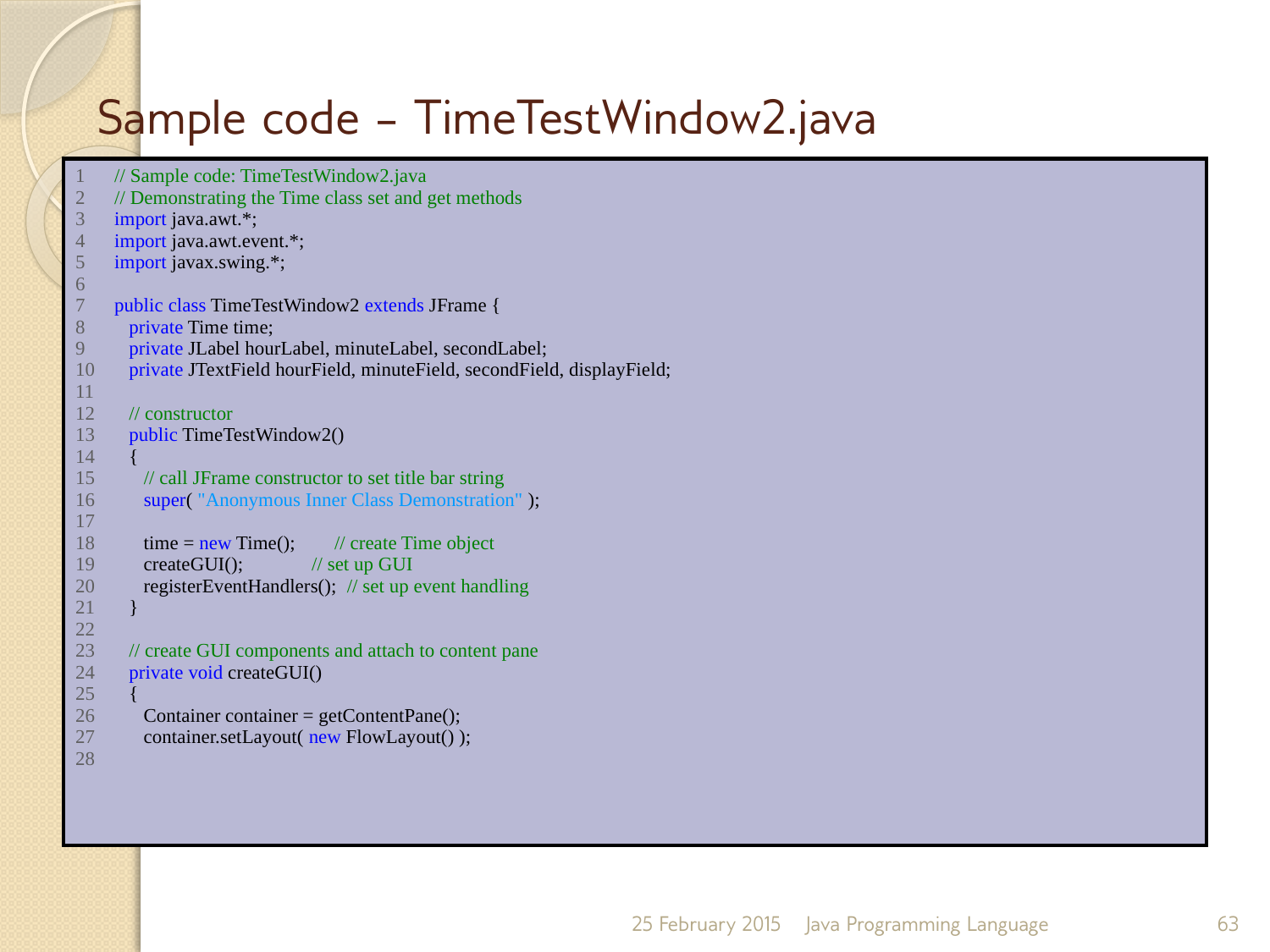

# Sample code – TimeTestWindow2.java
| 1 // Sample code: TimeTestWindow2.java 2 // Demonstrating the Time class set and get methods 3 import java.awt.\*; 4 import java.awt.event.\*; 5 import javax.swing.\*; 6 7 public class TimeTestWindow2 extends JFrame { 8 private Time time; 9 private JLabel hourLabel, minuteLabel, secondLabel; 10 private JTextField hourField, minuteField, secondField, displayField; 11 12 // constructor 13 public TimeTestWindow2() 14 { 15 // call JFrame constructor to set title bar string 16 super( "Anonymous Inner Class Demonstration" ); 17 18 time = new Time(); // create Time object 19 createGUI(); // set up GUI 20 registerEventHandlers(); // set up event handling 21 } 22 23 // create GUI components and attach to content pane 24 private void createGUI() 25 { 26 Container container = getContentPane(); 27 container.setLayout( new FlowLayout() ); 28 |
| --- |
25 February 2015
Java Programming Language
63